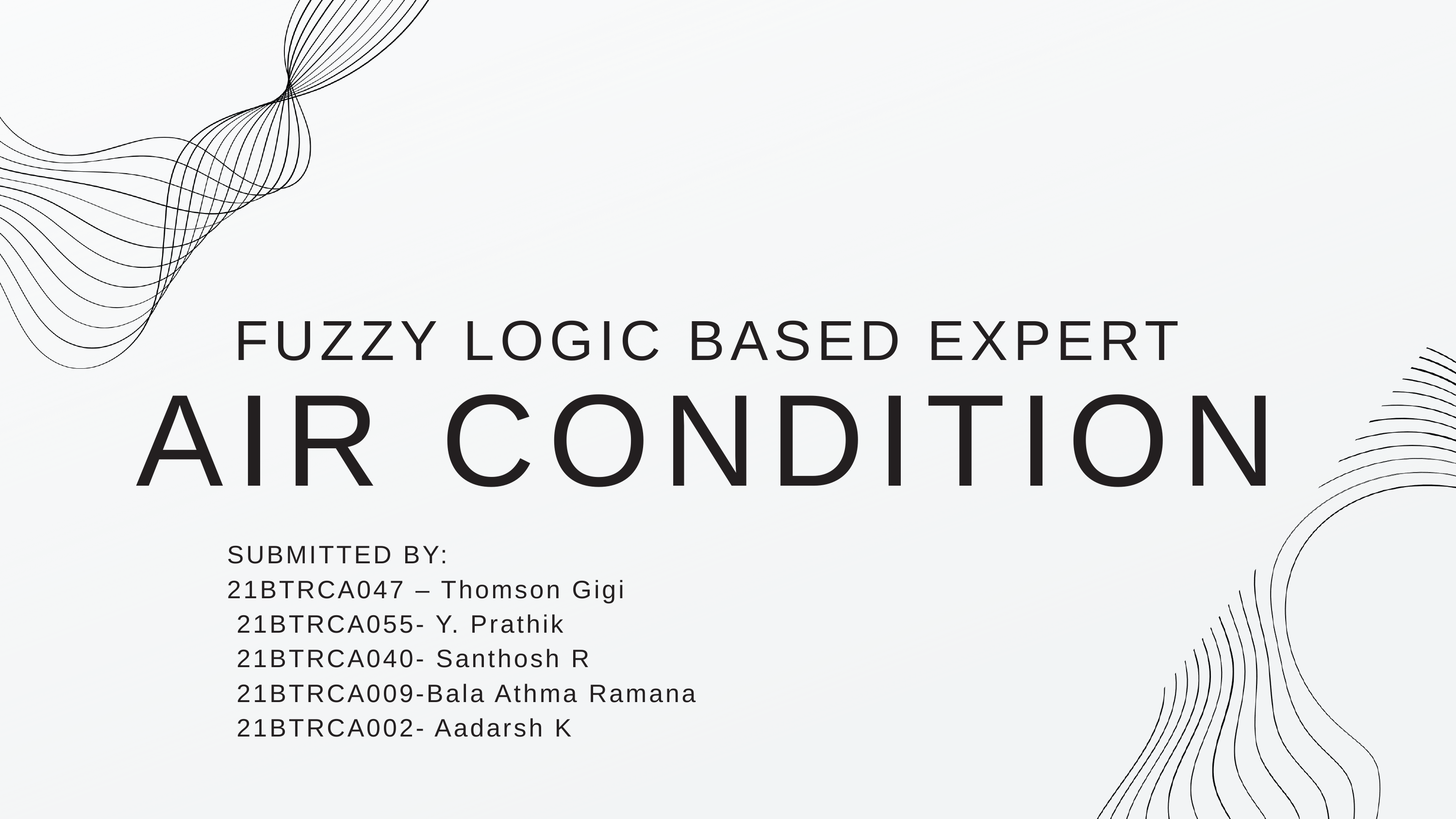

FUZZY LOGIC BASED EXPERT
AIR CONDITION

SUBMITTED BY:
21BTRCA047 – Thomson Gigi
 21BTRCA055- Y. Prathik
 21BTRCA040- Santhosh R
 21BTRCA009-Bala Athma Ramana
 21BTRCA002- Aadarsh K